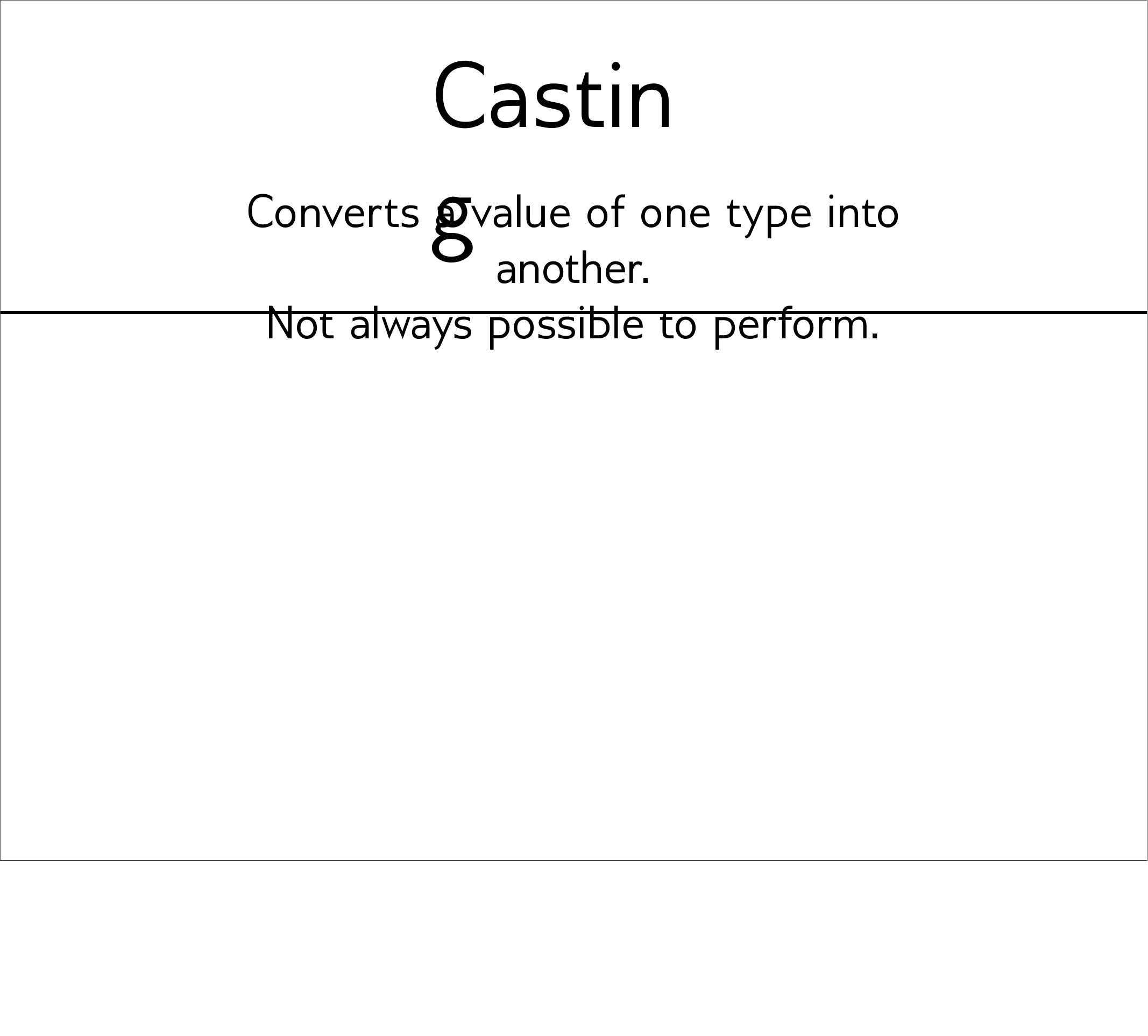

# Casting
Converts a	value of one type into another.
Not always possible to perform.
int myInt0 = 16.6;

int myInt1 = (int)16.0;

// myInt2 gets set to 16  int myInt2 = (int)16.5;